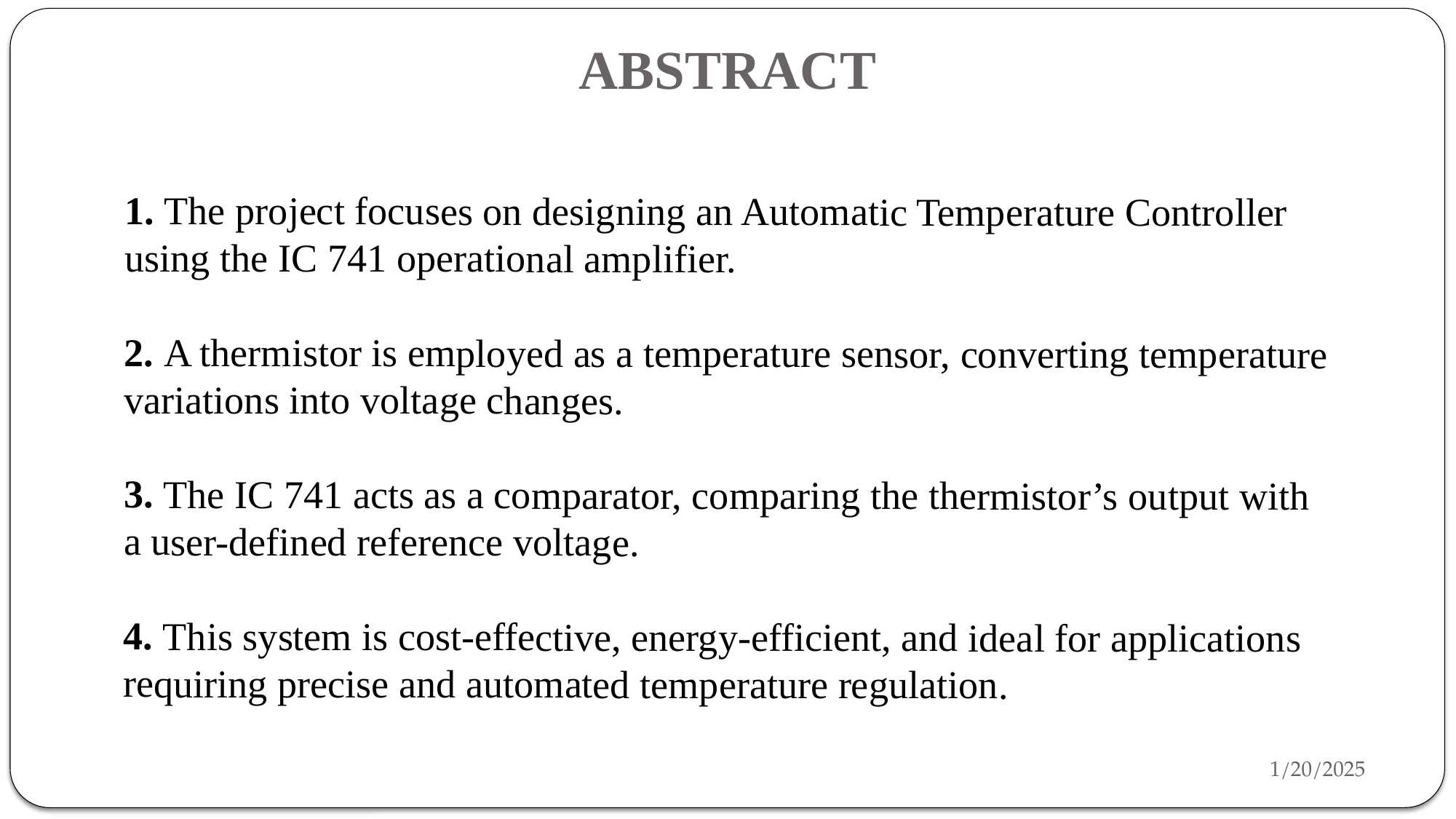

# ABSTRACT
1. The project focuses on designing an Automatic Temperature Controller using the IC 741 operational amplifier.

2. A thermistor is employed as a temperature sensor, converting temperature variations into voltage changes.

3. The IC 741 acts as a comparator, comparing the thermistor’s output with a user-defined reference voltage.

4. This system is cost-effective, energy-efficient, and ideal for applications requiring precise and automated temperature regulation.

1/20/2025